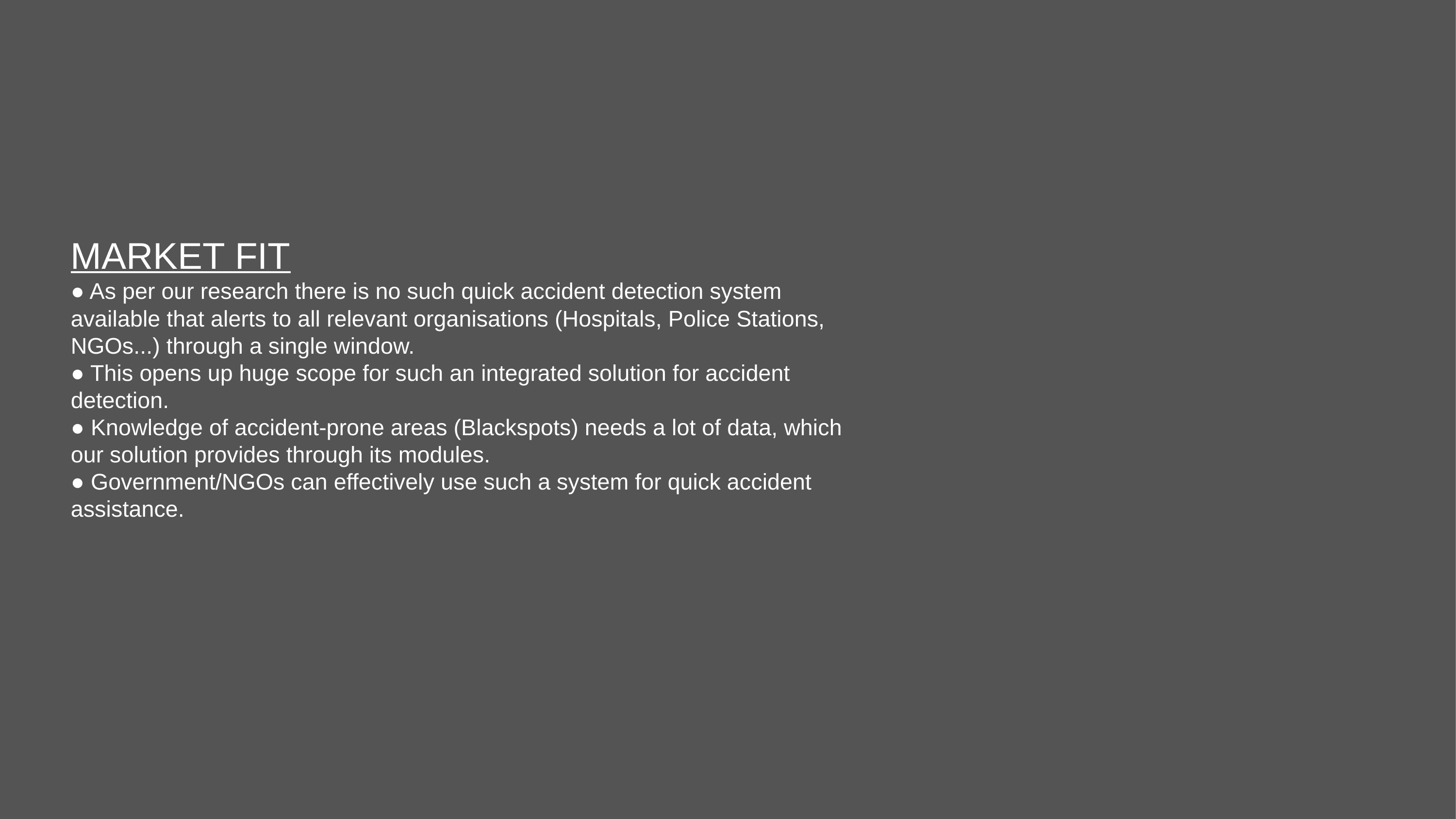

# MARKET FIT ● As per our research there is no such quick accident detection system available that alerts to all relevant organisations (Hospitals, Police Stations, NGOs...) through a single window. ● This opens up huge scope for such an integrated solution for accident detection. ● Knowledge of accident-prone areas (Blackspots) needs a lot of data, which our solution provides through its modules. ● Government/NGOs can effectively use such a system for quick accident assistance.